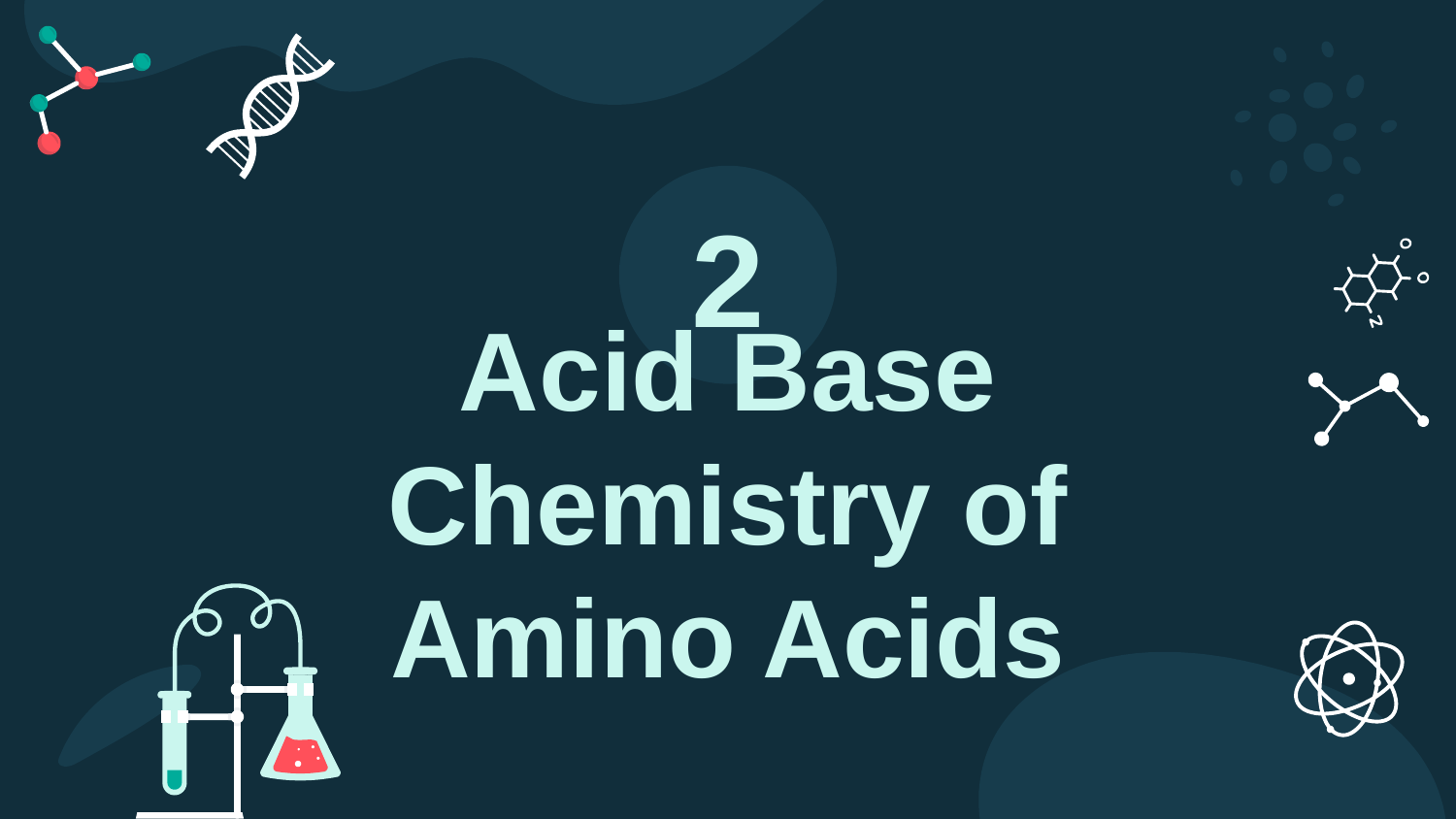

2
# Acid Base Chemistry of Amino Acids